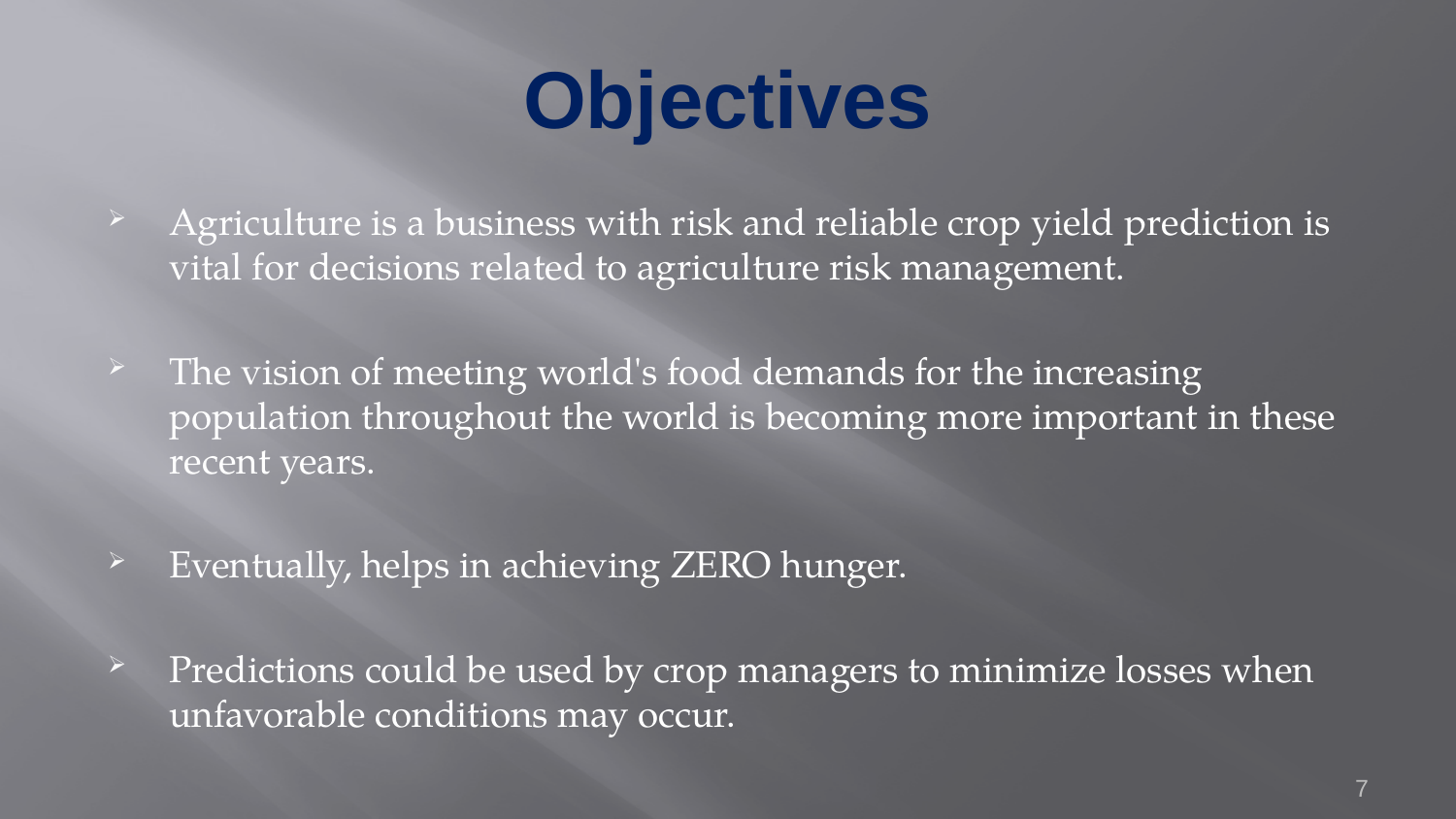

# Objectives
Agriculture is a business with risk and reliable crop yield prediction is vital for decisions related to agriculture risk management.

The vision of meeting world's food demands for the increasing population throughout the world is becoming more important in these recent years.

Eventually, helps in achieving ZERO hunger.

Predictions could be used by crop managers to minimize losses when unfavorable conditions may occur.

7